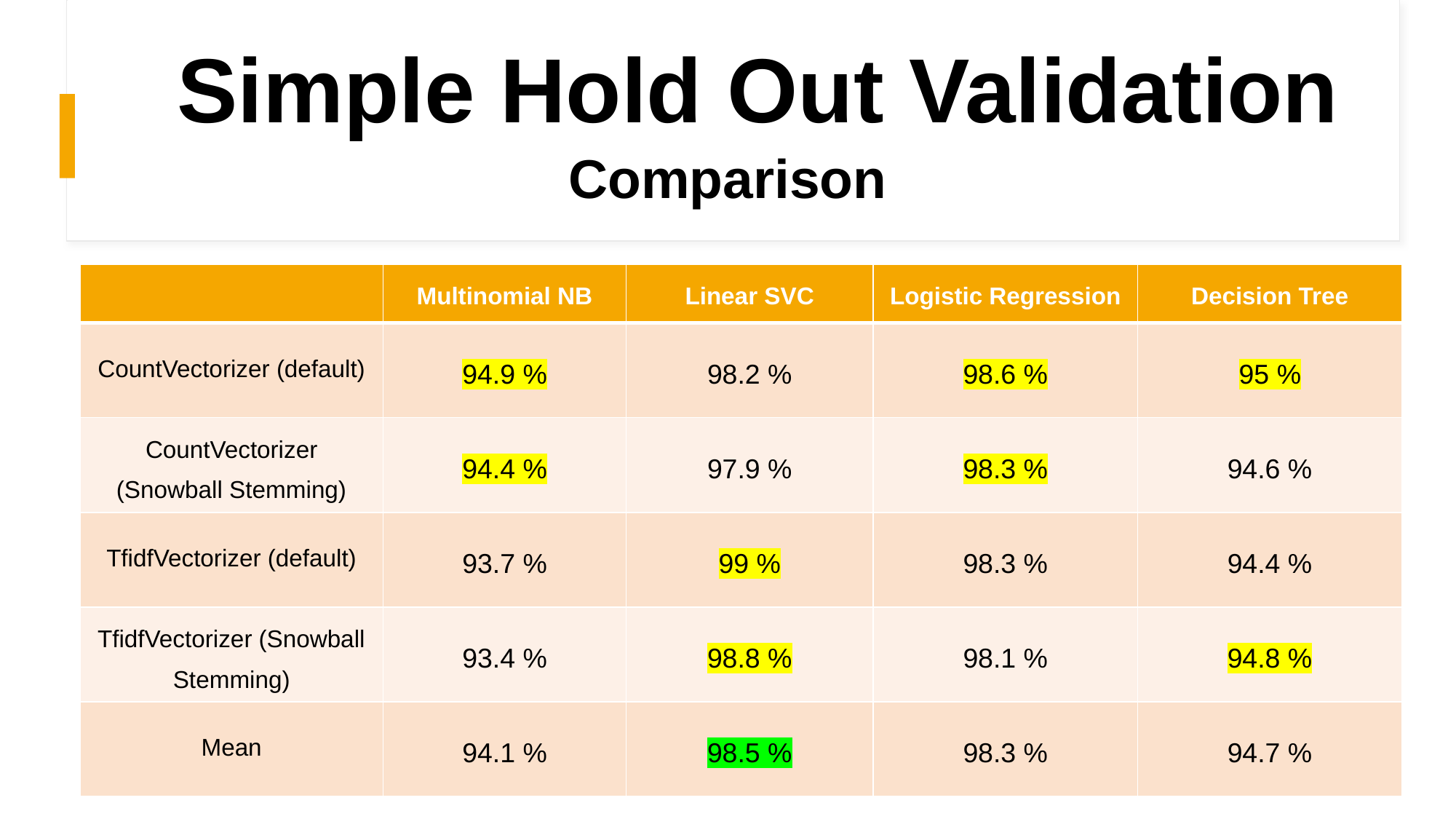

Simple Hold Out Validation
# Comparison
|  | Multinomial NB | Linear SVC | Logistic Regression | Decision Tree |
| --- | --- | --- | --- | --- |
| CountVectorizer (default) | 94.9 % | 98.2 % | 98.6 % | 95 % |
| CountVectorizer (Snowball Stemming) | 94.4 % | 97.9 % | 98.3 % | 94.6 % |
| TfidfVectorizer (default) | 93.7 % | 99 % | 98.3 % | 94.4 % |
| TfidfVectorizer (Snowball Stemming) | 93.4 % | 98.8 % | 98.1 % | 94.8 % |
| Mean | 94.1 % | 98.5 % | 98.3 % | 94.7 % |